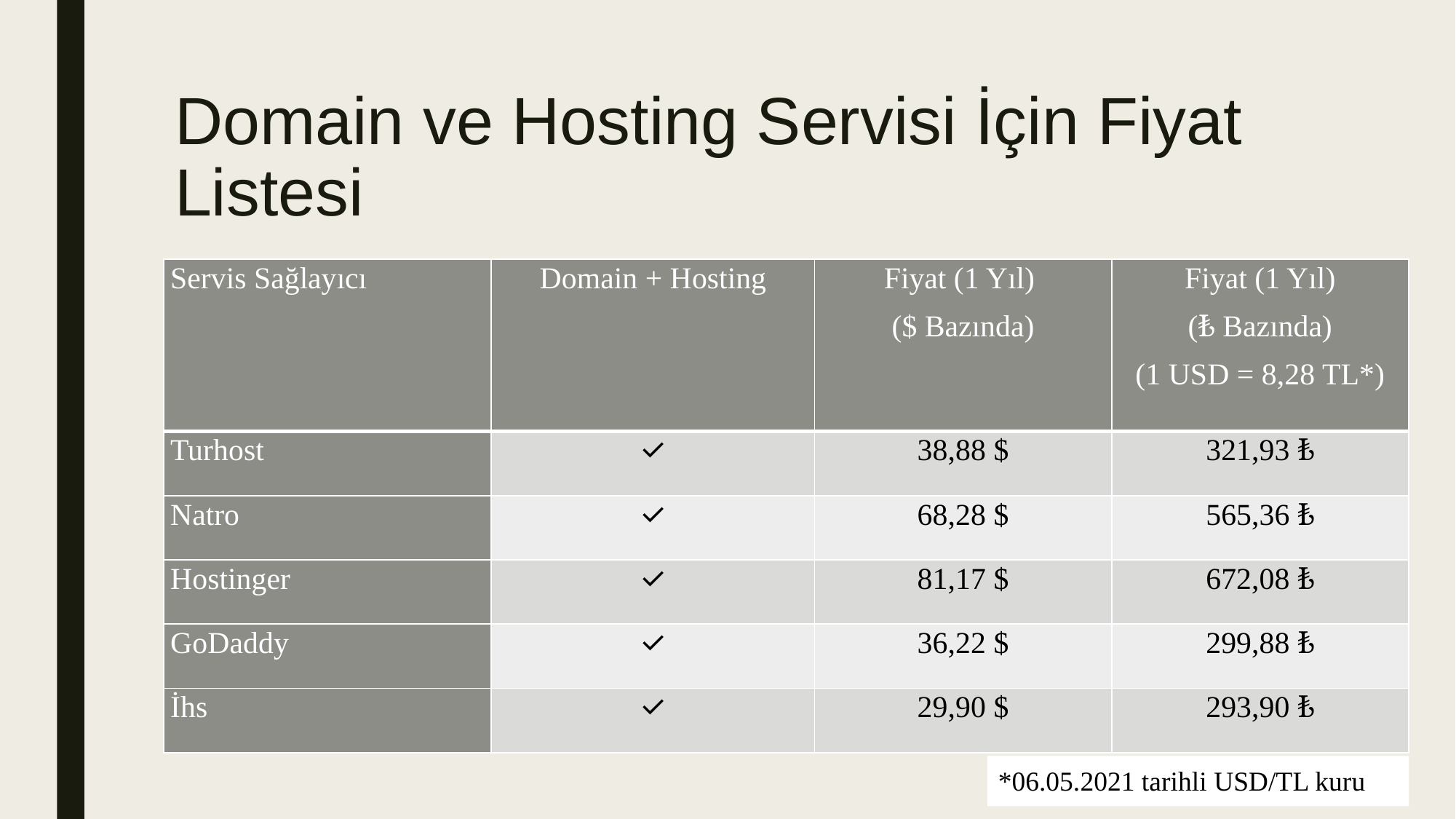

# Domain ve Hosting Servisi İçin Fiyat Listesi
| Servis Sağlayıcı | Domain + Hosting | Fiyat (1 Yıl) ($ Bazında) | Fiyat (1 Yıl) (₺ Bazında) (1 USD = 8,28 TL\*) |
| --- | --- | --- | --- |
| Turhost | ✓ | 38,88 $ | 321,93 ₺ |
| Natro | ✓ | 68,28 $ | 565,36 ₺ |
| Hostinger | ✓ | 81,17 $ | 672,08 ₺ |
| GoDaddy | ✓ | 36,22 $ | 299,88 ₺ |
| İhs | ✓ | 29,90 $ | 293,90 ₺ |
*06.05.2021 tarihli USD/TL kuru